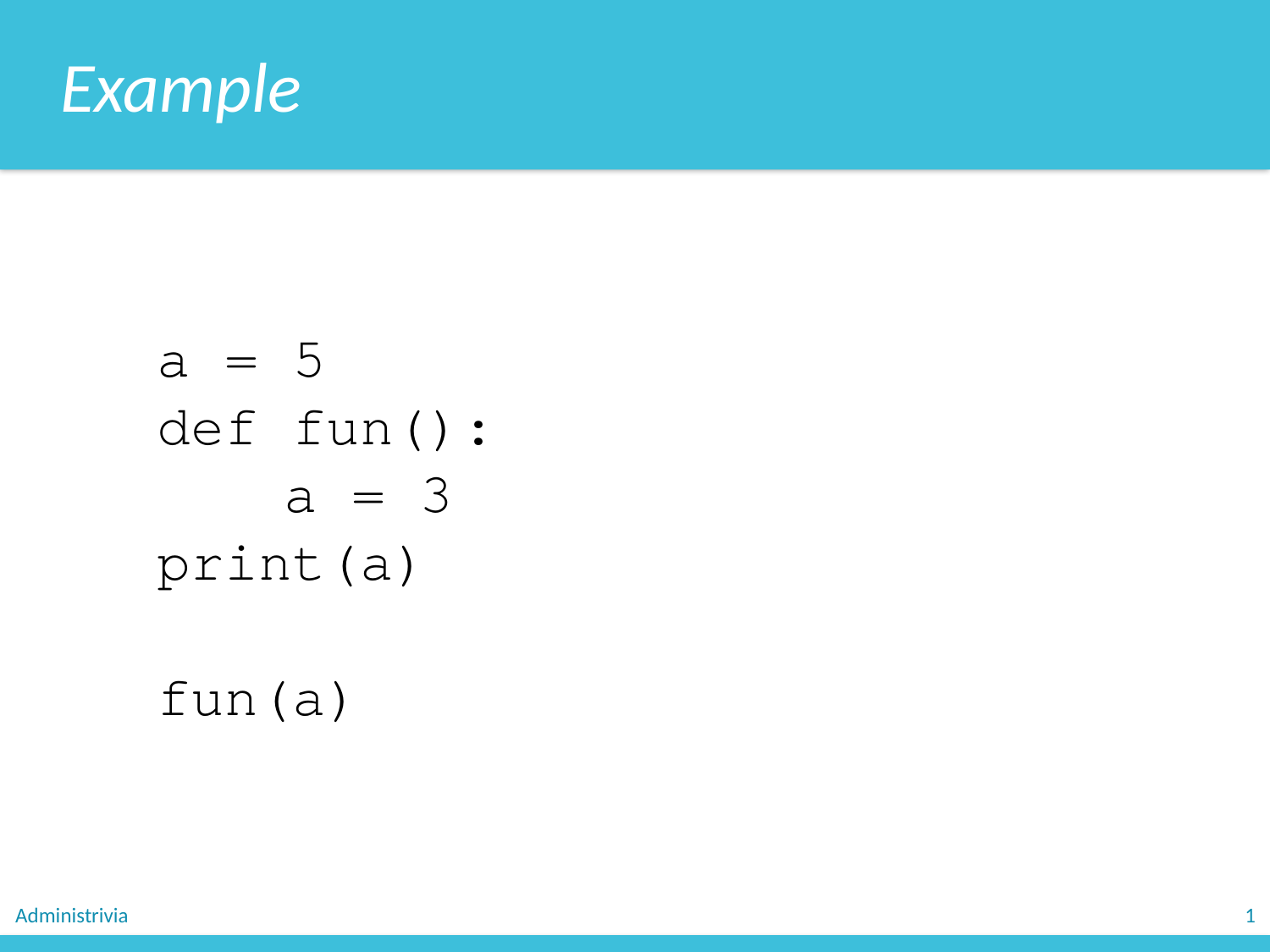

Example

a = 5
def fun():
	a = 3
print(a)

fun(a)
Administrivia
1